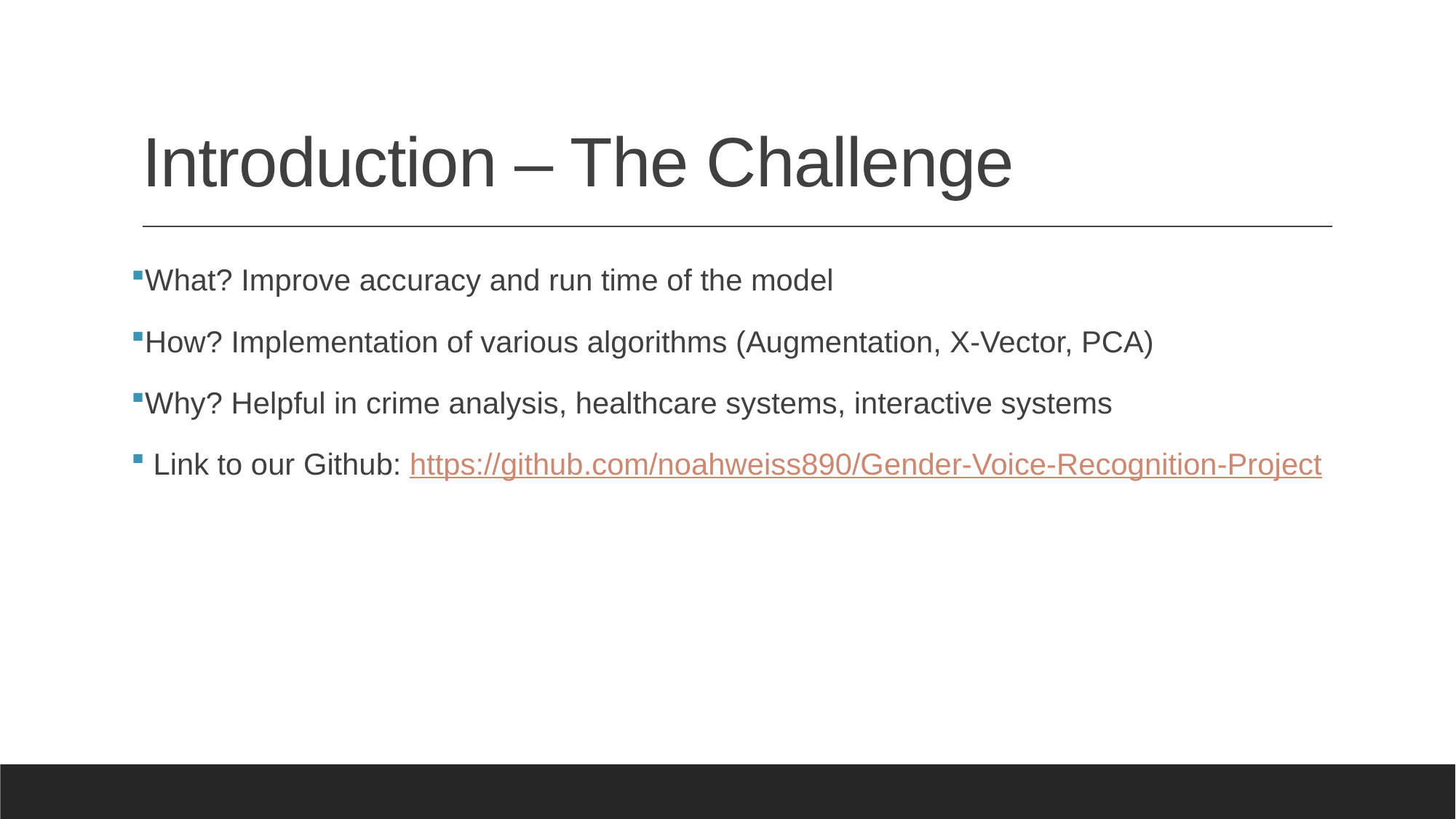

# Introduction – The Challenge
What? Improve accuracy and run time of the model
How? Implementation of various algorithms (Augmentation, X-Vector, PCA)
Why? Helpful in crime analysis, healthcare systems, interactive systems
 Link to our Github: https://github.com/noahweiss890/Gender-Voice-Recognition-Project